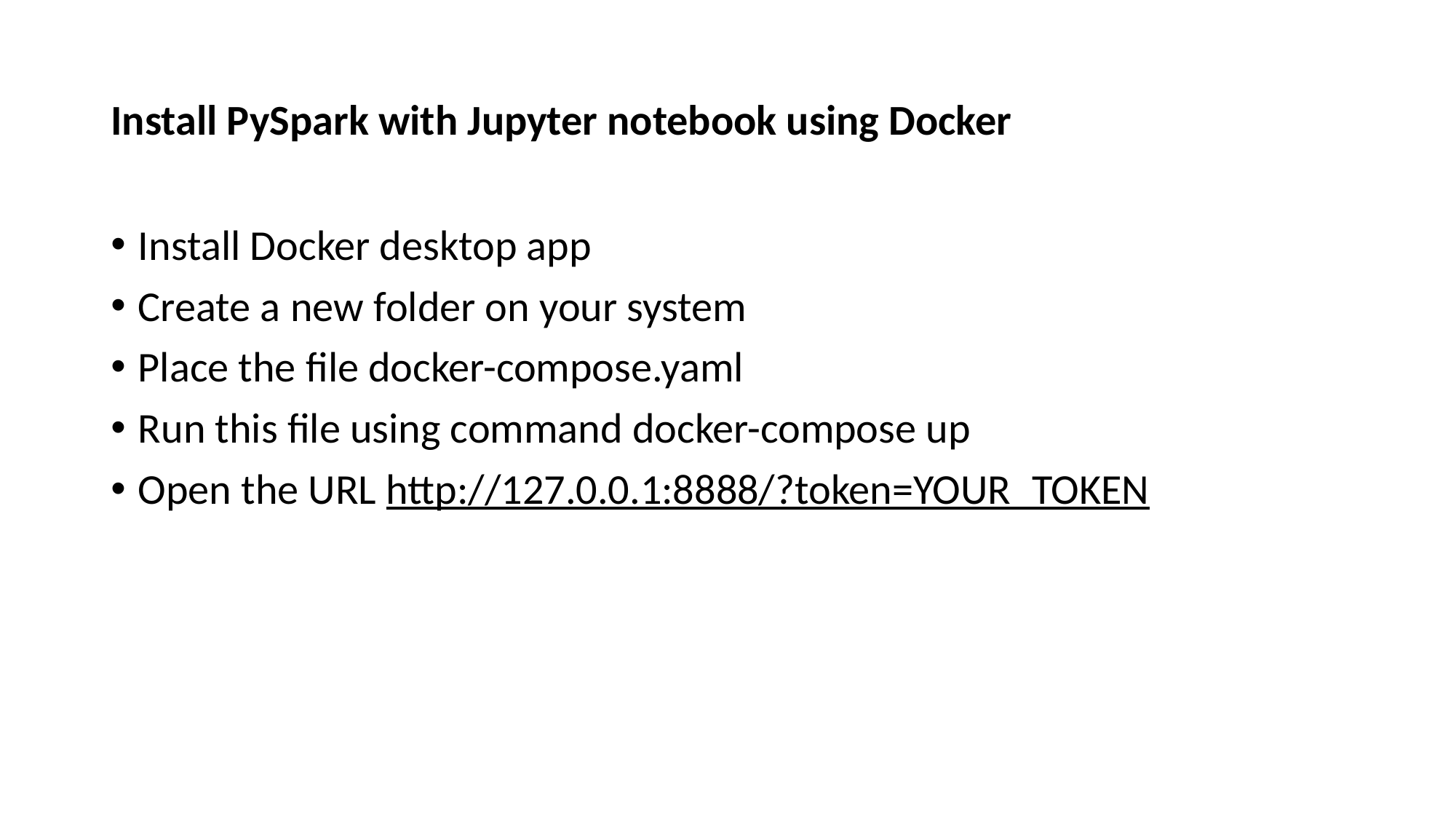

# Install PySpark with Jupyter notebook using Docker
Install Docker desktop app
Create a new folder on your system
Place the file docker-compose.yaml
Run this file using command docker-compose up
Open the URL http://127.0.0.1:8888/?token=YOUR_TOKEN